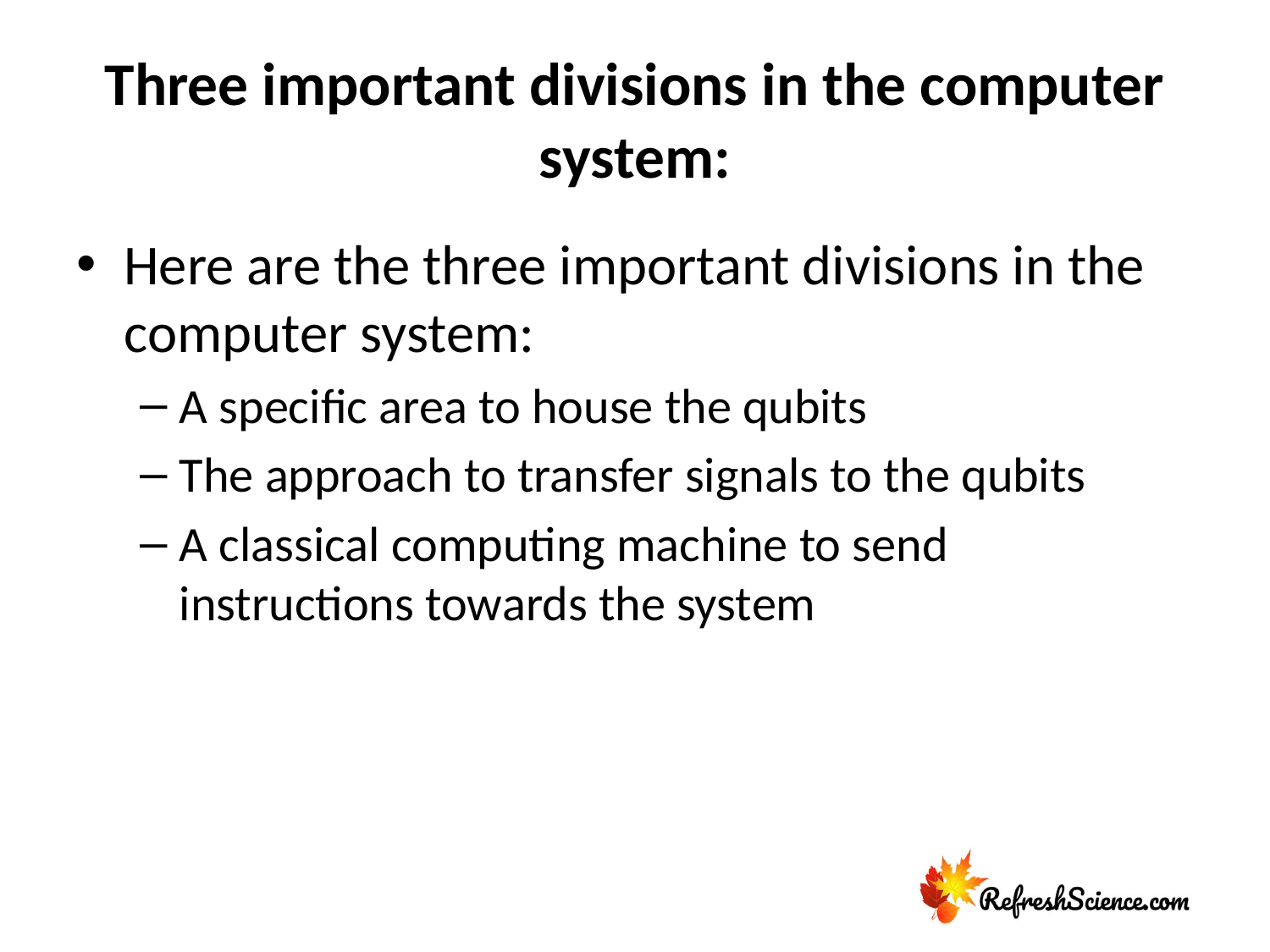

# Three important divisions in the computer system:
Here are the three important divisions in the computer system:
A specific area to house the qubits
The approach to transfer signals to the qubits
A classical computing machine to send instructions towards the system